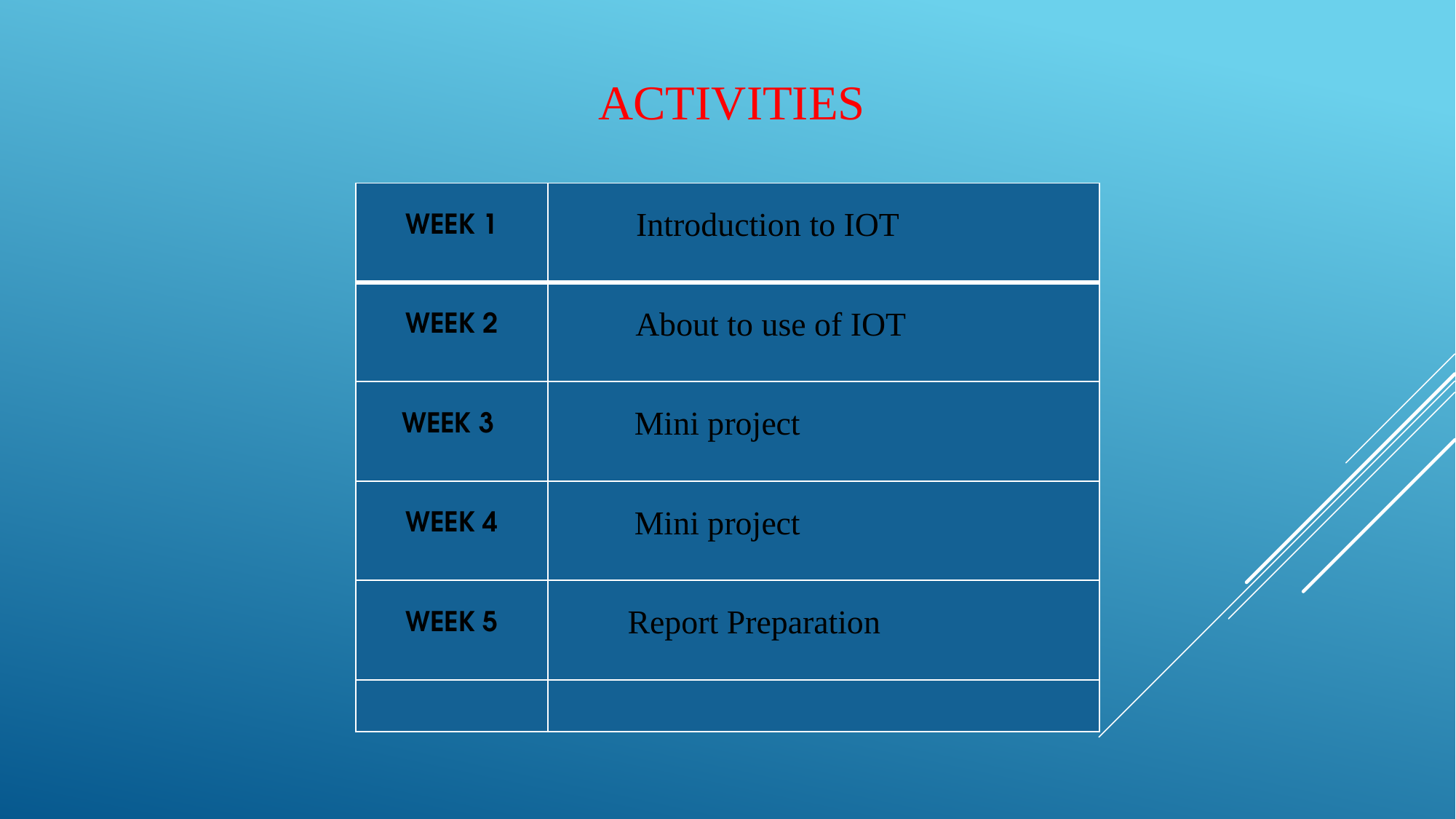

ACTIVITIES
| WEEK 1 | Introduction to IOT |
| --- | --- |
| WEEK 2 | About to use of IOT |
| WEEK 3 | Mini project |
| WEEK 4 | Mini project |
| WEEK 5 | Report Preparation |
|  |  |